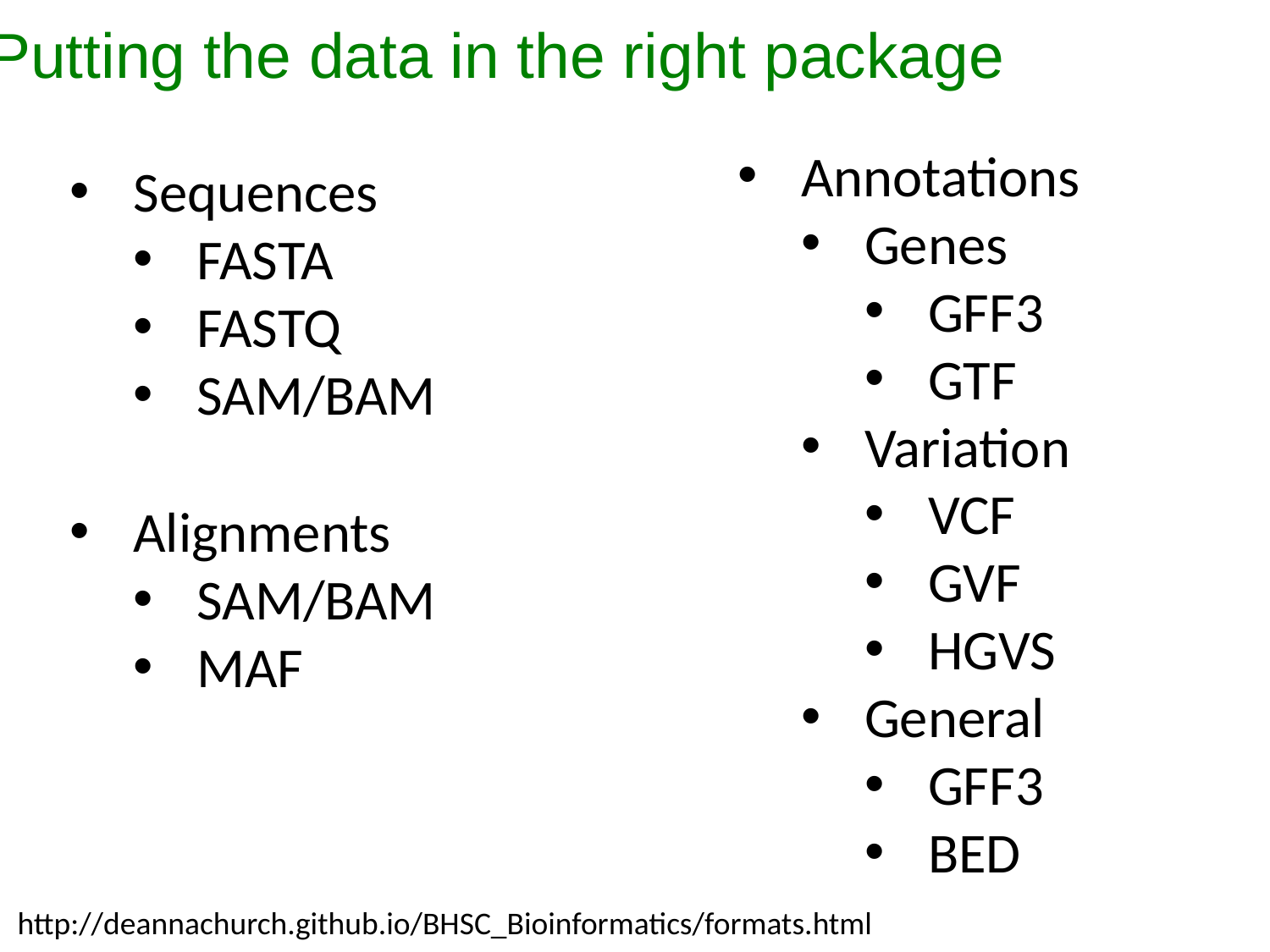

Putting the data in the right package
Annotations
Genes
GFF3
GTF
Variation
VCF
GVF
HGVS
General
GFF3
BED
Sequences
FASTA
FASTQ
SAM/BAM
Alignments
SAM/BAM
MAF
http://deannachurch.github.io/BHSC_Bioinformatics/formats.html